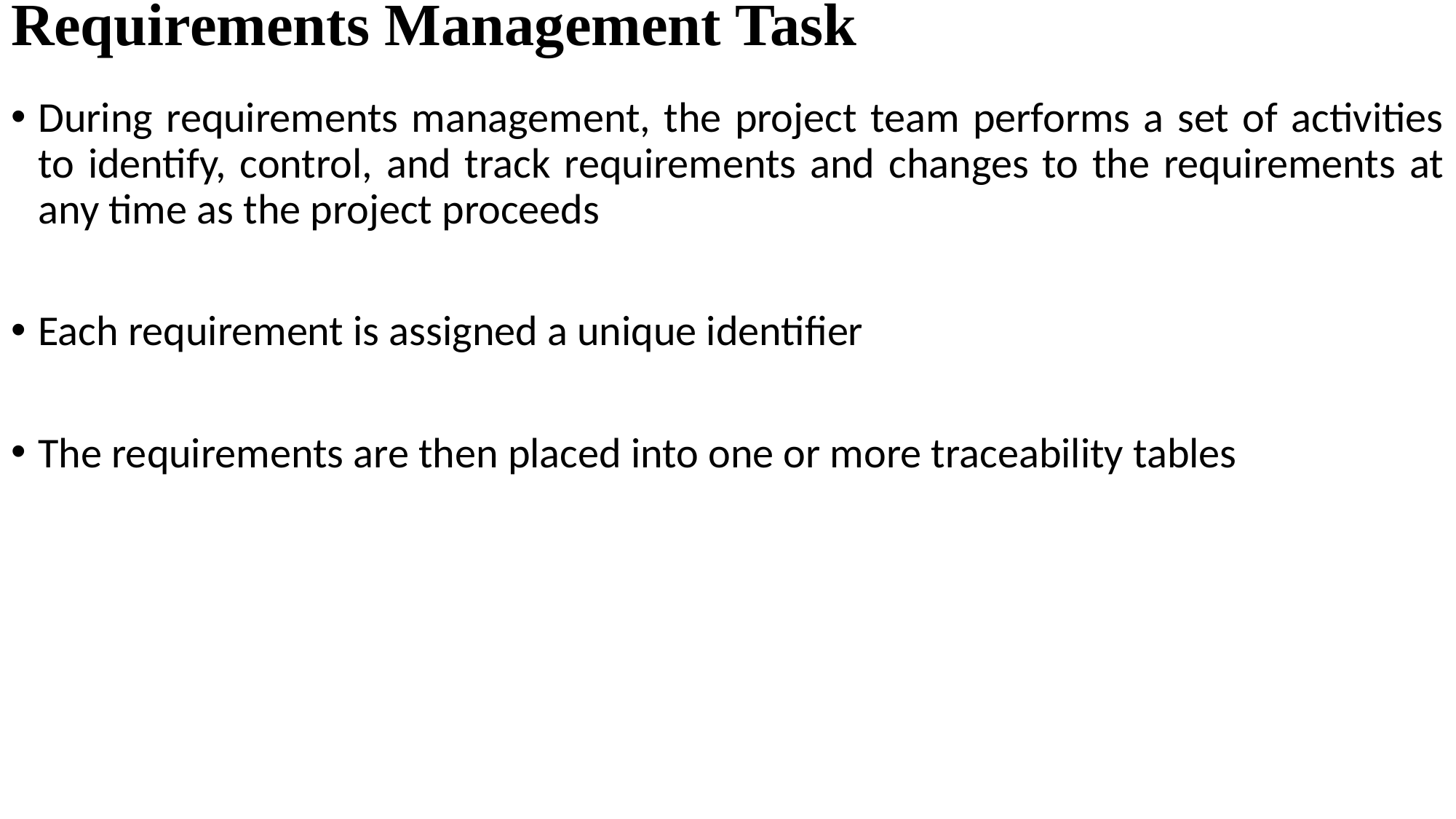

# Requirements Management Task
During requirements management, the project team performs a set of activities to identify, control, and track requirements and changes to the requirements at any time as the project proceeds

Each requirement is assigned a unique identifier

The requirements are then placed into one or more traceability tables